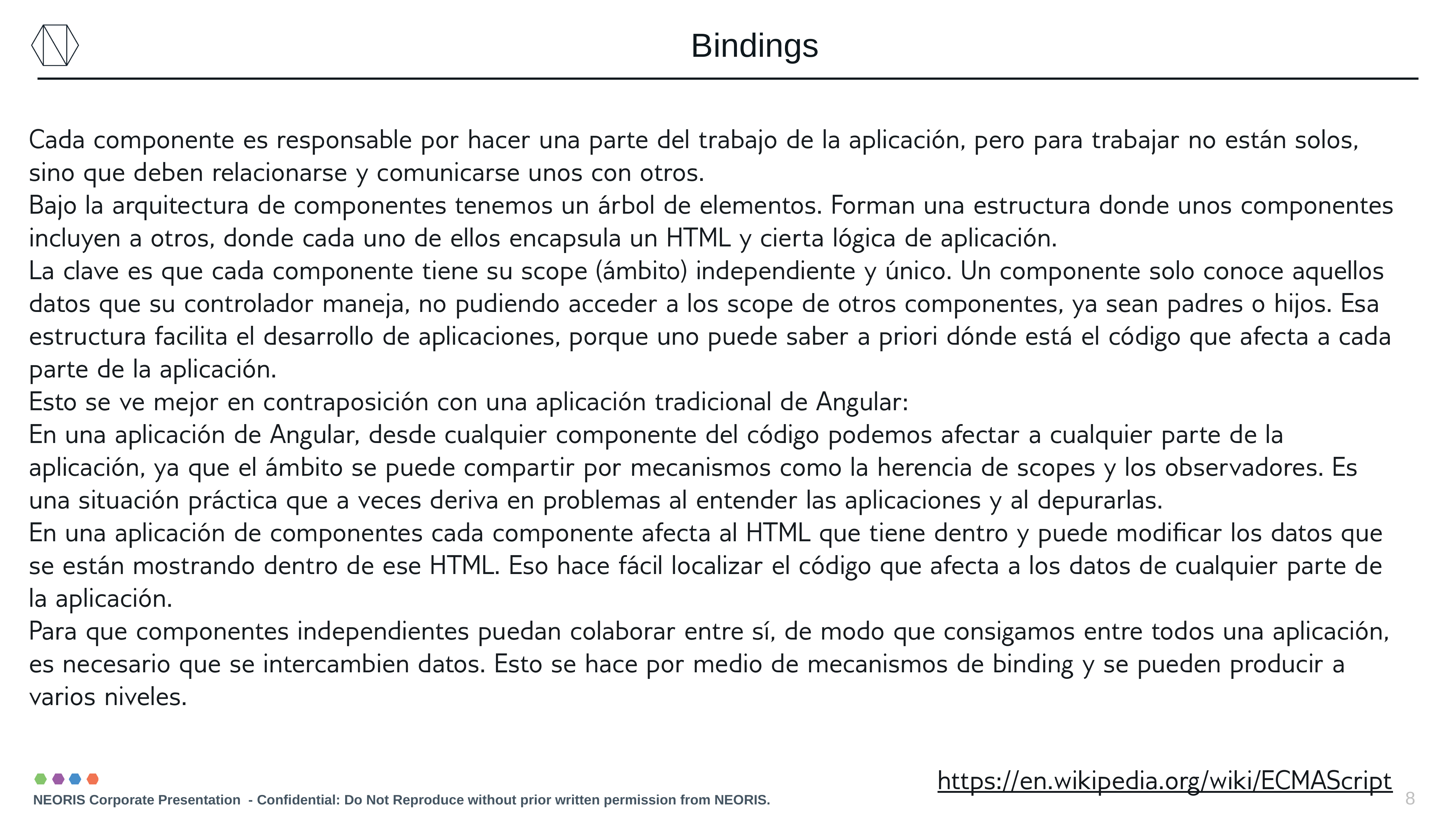

Bindings

Cada componente es responsable por hacer una parte del trabajo de la aplicación, pero para trabajar no están solos, sino que deben relacionarse y comunicarse unos con otros.
Bajo la arquitectura de componentes tenemos un árbol de elementos. Forman una estructura donde unos componentes incluyen a otros, donde cada uno de ellos encapsula un HTML y cierta lógica de aplicación.
La clave es que cada componente tiene su scope (ámbito) independiente y único. Un componente solo conoce aquellos datos que su controlador maneja, no pudiendo acceder a los scope de otros componentes, ya sean padres o hijos. Esa estructura facilita el desarrollo de aplicaciones, porque uno puede saber a priori dónde está el código que afecta a cada parte de la aplicación.
Esto se ve mejor en contraposición con una aplicación tradicional de Angular:
En una aplicación de Angular, desde cualquier componente del código podemos afectar a cualquier parte de la aplicación, ya que el ámbito se puede compartir por mecanismos como la herencia de scopes y los observadores. Es una situación práctica que a veces deriva en problemas al entender las aplicaciones y al depurarlas.
En una aplicación de componentes cada componente afecta al HTML que tiene dentro y puede modificar los datos que se están mostrando dentro de ese HTML. Eso hace fácil localizar el código que afecta a los datos de cualquier parte de la aplicación.
Para que componentes independientes puedan colaborar entre sí, de modo que consigamos entre todos una aplicación, es necesario que se intercambien datos. Esto se hace por medio de mecanismos de binding y se pueden producir a varios niveles.
https://en.wikipedia.org/wiki/ECMAScript